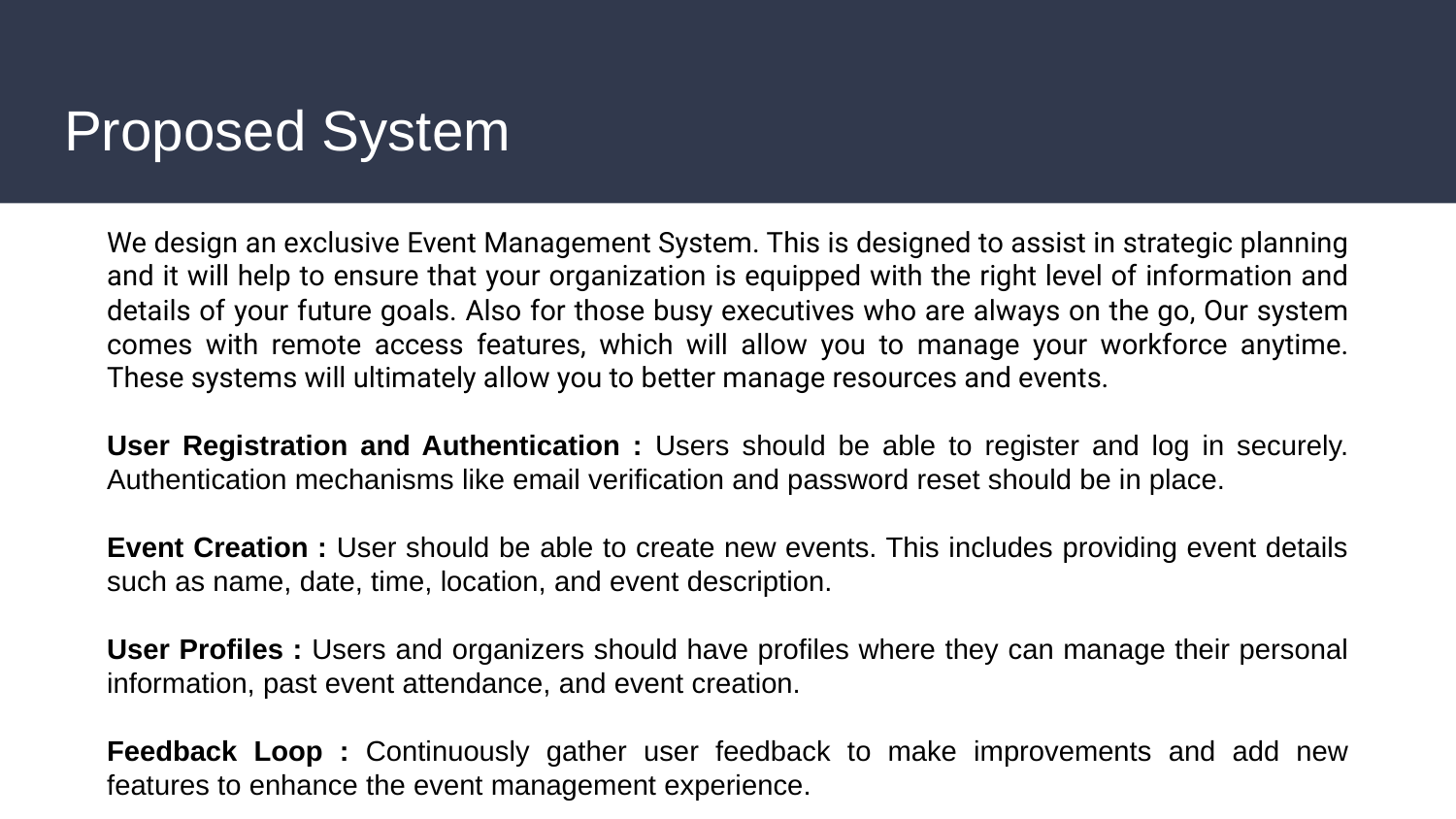

# Proposed System
We design an exclusive Event Management System. This is designed to assist in strategic planning and it will help to ensure that your organization is equipped with the right level of information and details of your future goals. Also for those busy executives who are always on the go, Our system comes with remote access features, which will allow you to manage your workforce anytime. These systems will ultimately allow you to better manage resources and events.

User Registration and Authentication : Users should be able to register and log in securely. Authentication mechanisms like email verification and password reset should be in place.

Event Creation : User should be able to create new events. This includes providing event details such as name, date, time, location, and event description.

User Profiles : Users and organizers should have profiles where they can manage their personal information, past event attendance, and event creation.

Feedback Loop : Continuously gather user feedback to make improvements and add new features to enhance the event management experience.